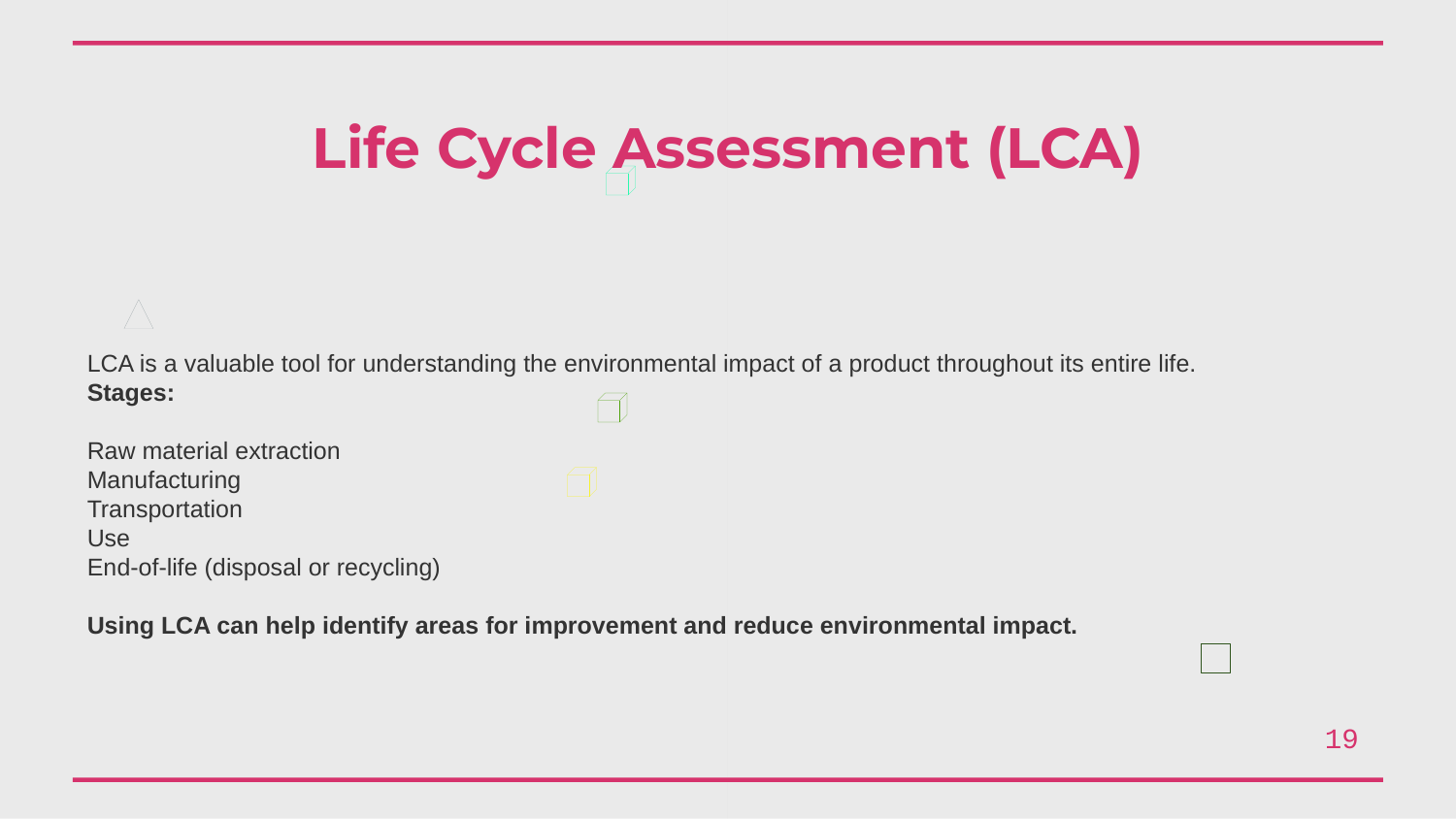

Life Cycle Assessment (LCA)

LCA is a valuable tool for understanding the environmental impact of a product throughout its entire life.
Stages:

Raw material extraction
Manufacturing
Transportation
Use
End-of-life (disposal or recycling)

Using LCA can help identify areas for improvement and reduce environmental impact.

19